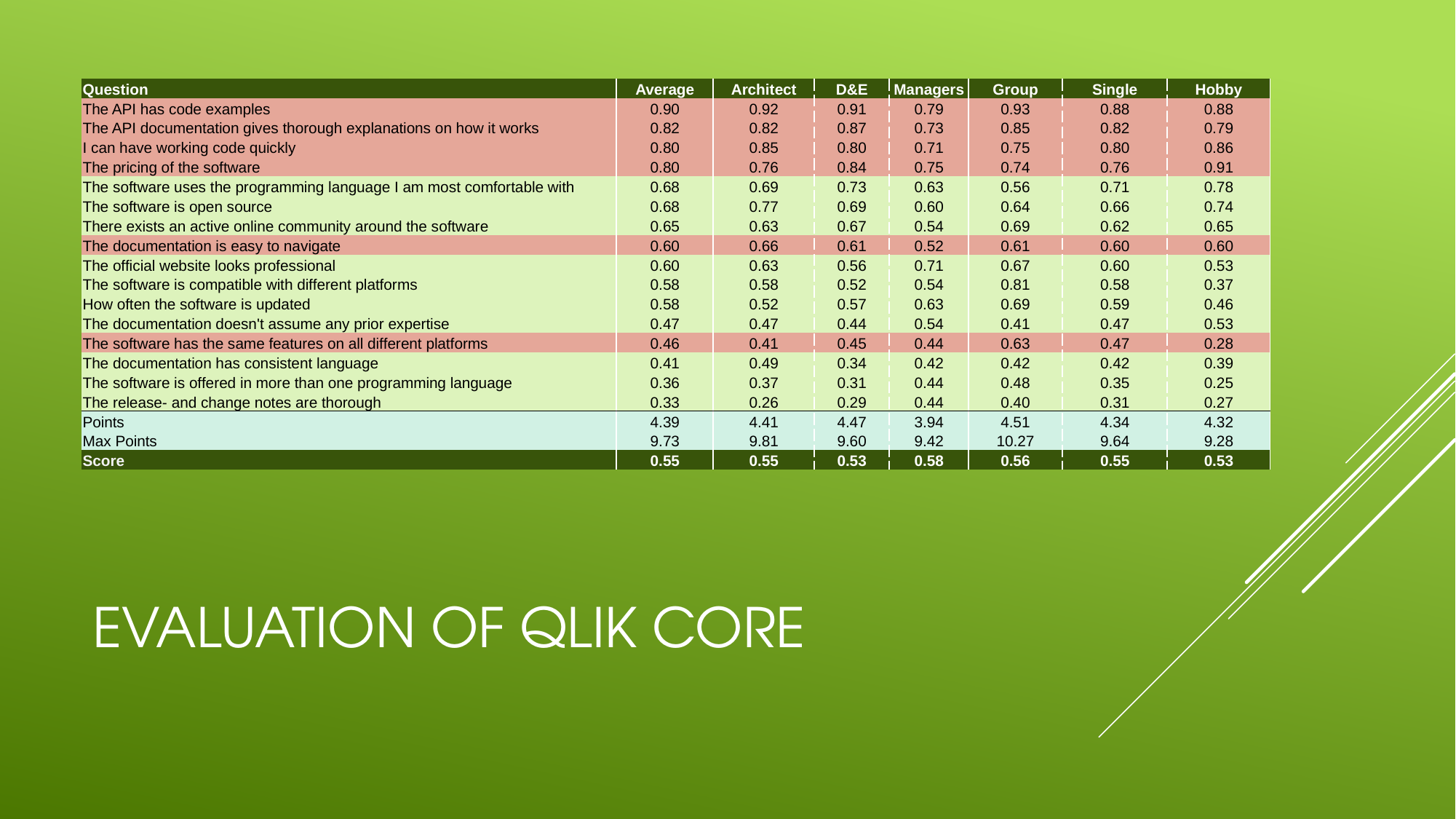

| Question | Average | Architect | D&E | Managers | Group | Single | Hobby |
| --- | --- | --- | --- | --- | --- | --- | --- |
| The API has code examples | 0.90 | 0.92 | 0.91 | 0.79 | 0.93 | 0.88 | 0.88 |
| The API documentation gives thorough explanations on how it works | 0.82 | 0.82 | 0.87 | 0.73 | 0.85 | 0.82 | 0.79 |
| I can have working code quickly | 0.80 | 0.85 | 0.80 | 0.71 | 0.75 | 0.80 | 0.86 |
| The pricing of the software | 0.80 | 0.76 | 0.84 | 0.75 | 0.74 | 0.76 | 0.91 |
| The software uses the programming language I am most comfortable with | 0.68 | 0.69 | 0.73 | 0.63 | 0.56 | 0.71 | 0.78 |
| The software is open source | 0.68 | 0.77 | 0.69 | 0.60 | 0.64 | 0.66 | 0.74 |
| There exists an active online community around the software | 0.65 | 0.63 | 0.67 | 0.54 | 0.69 | 0.62 | 0.65 |
| The documentation is easy to navigate | 0.60 | 0.66 | 0.61 | 0.52 | 0.61 | 0.60 | 0.60 |
| The official website looks professional | 0.60 | 0.63 | 0.56 | 0.71 | 0.67 | 0.60 | 0.53 |
| The software is compatible with different platforms | 0.58 | 0.58 | 0.52 | 0.54 | 0.81 | 0.58 | 0.37 |
| How often the software is updated | 0.58 | 0.52 | 0.57 | 0.63 | 0.69 | 0.59 | 0.46 |
| The documentation doesn't assume any prior expertise | 0.47 | 0.47 | 0.44 | 0.54 | 0.41 | 0.47 | 0.53 |
| The software has the same features on all different platforms | 0.46 | 0.41 | 0.45 | 0.44 | 0.63 | 0.47 | 0.28 |
| The documentation has consistent language | 0.41 | 0.49 | 0.34 | 0.42 | 0.42 | 0.42 | 0.39 |
| The software is offered in more than one programming language | 0.36 | 0.37 | 0.31 | 0.44 | 0.48 | 0.35 | 0.25 |
| The release- and change notes are thorough | 0.33 | 0.26 | 0.29 | 0.44 | 0.40 | 0.31 | 0.27 |
| Points | 4.39 | 4.41 | 4.47 | 3.94 | 4.51 | 4.34 | 4.32 |
| Max Points | 9.73 | 9.81 | 9.60 | 9.42 | 10.27 | 9.64 | 9.28 |
| Score | 0.55 | 0.55 | 0.53 | 0.58 | 0.56 | 0.55 | 0.53 |
# Evaluation of qlik core